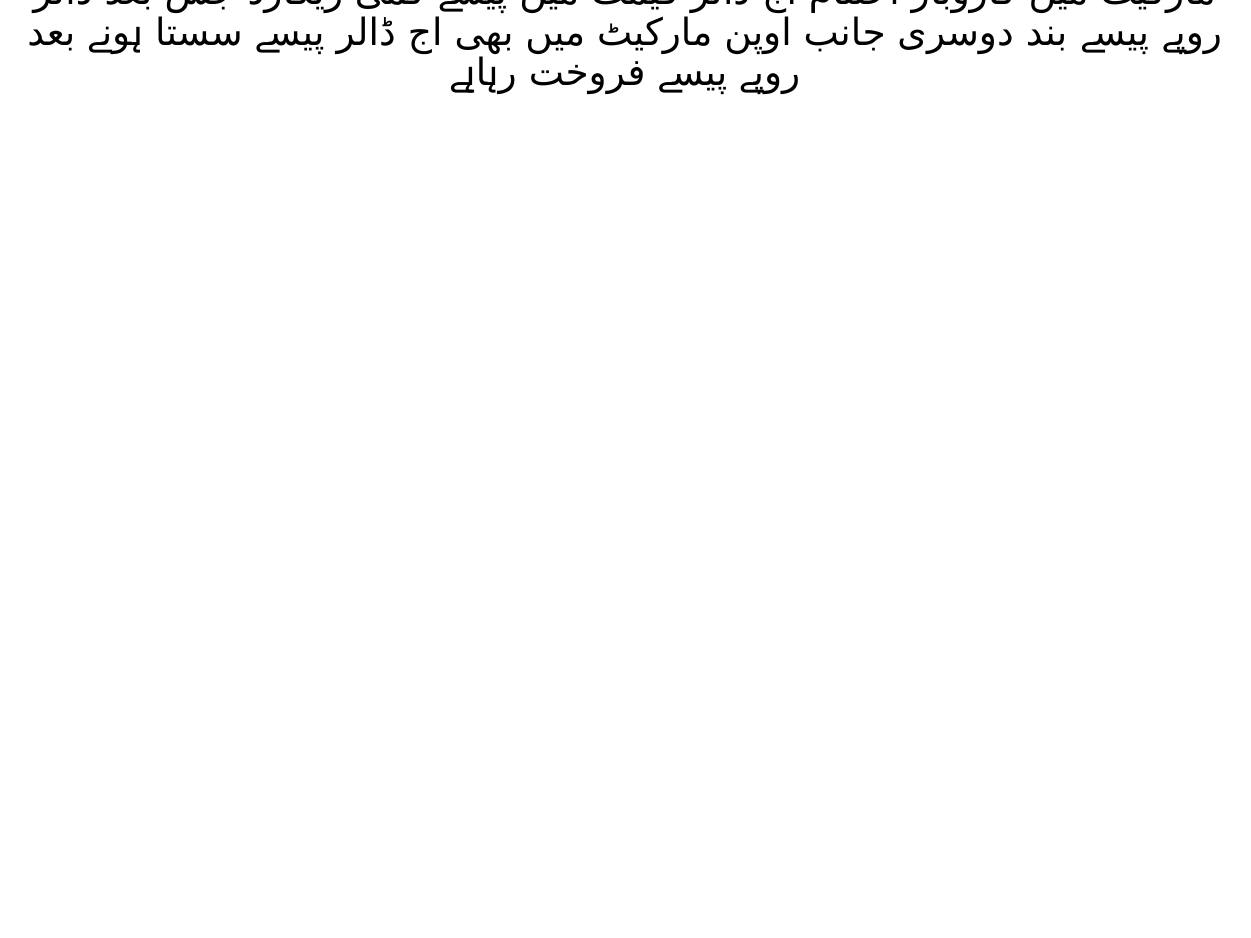

# انٹر بینک مارکیٹ میں اج ڈالر قیمت میں کمی ریکارڈ تفصیلات مطابق انٹر بینک مارکیٹ میں کاروبار اختتام اج ڈالر قیمت میں پیسے کمی ریکارڈ جس بعد ڈالر روپے پیسے بند دوسری جانب اوپن مارکیٹ میں بھی اج ڈالر پیسے سستا ہونے بعد روپے پیسے فروخت رہاہے